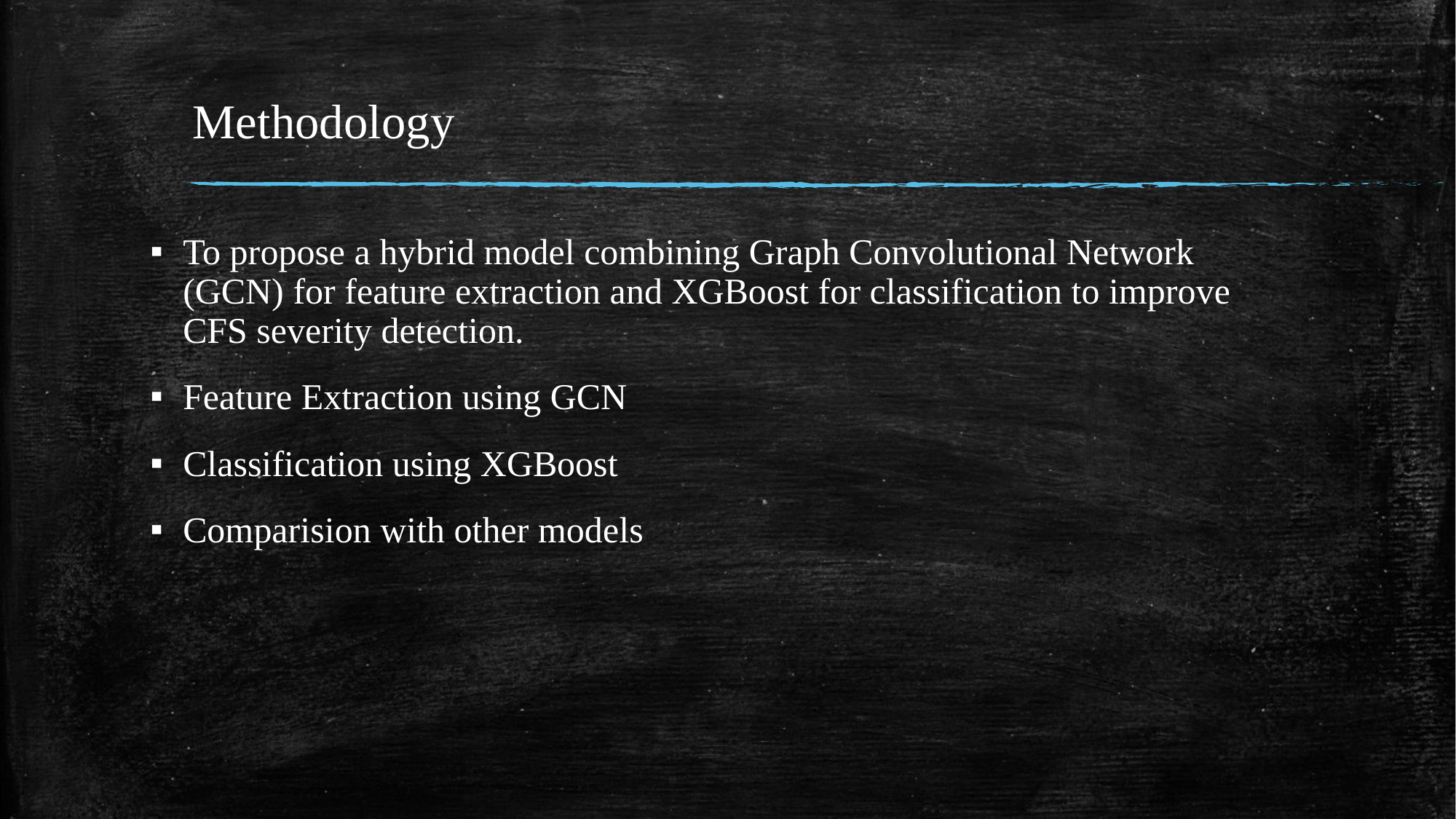

# Methodology
To propose a hybrid model combining Graph Convolutional Network (GCN) for feature extraction and XGBoost for classification to improve CFS severity detection.
Feature Extraction using GCN
Classification using XGBoost
Comparision with other models